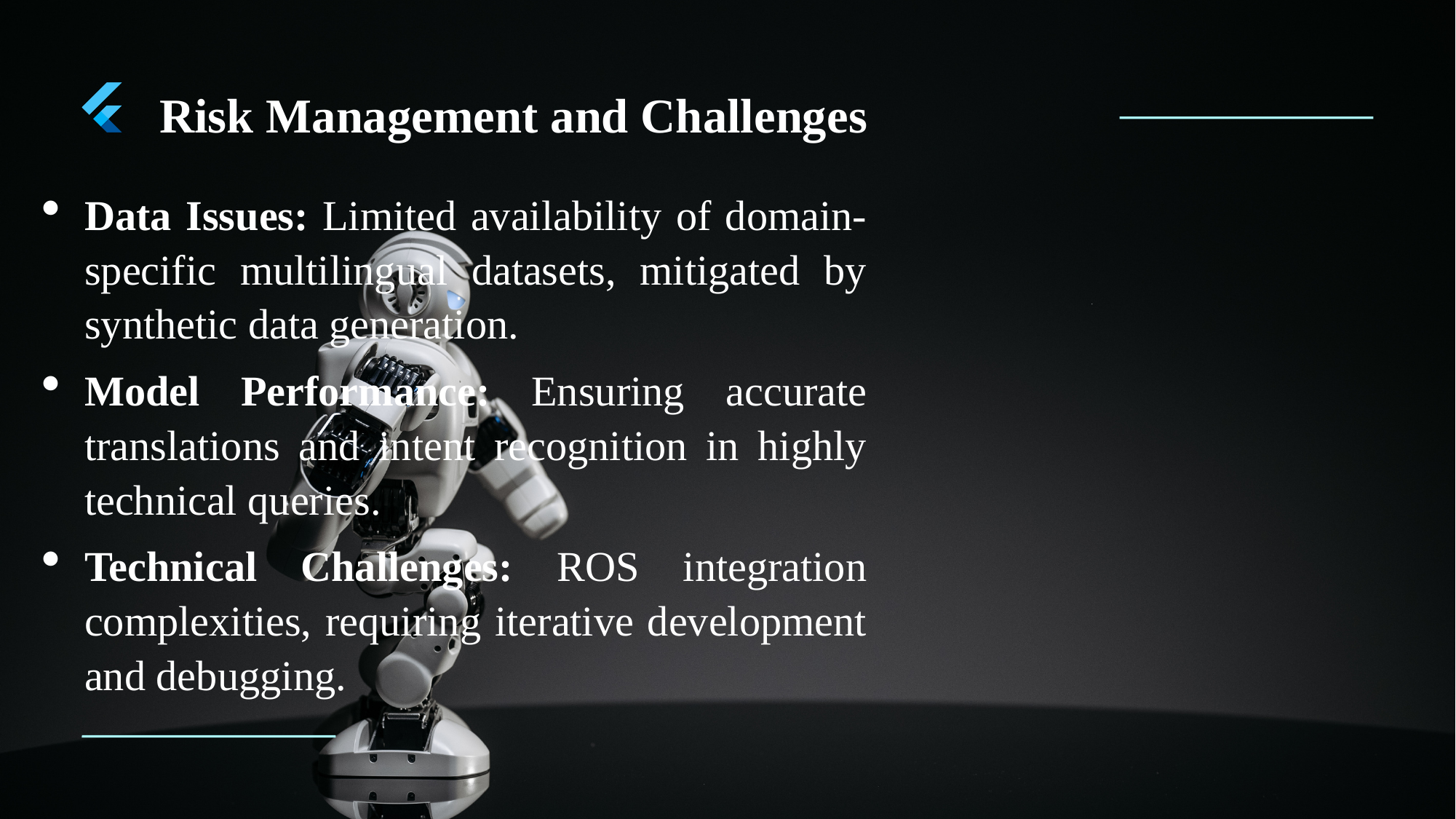

Risk Management and Challenges

Data Issues: Limited availability of domain-specific multilingual datasets, mitigated by synthetic data generation.
Model Performance: Ensuring accurate translations and intent recognition in highly technical queries.
Technical Challenges: ROS integration complexities, requiring iterative development and debugging.